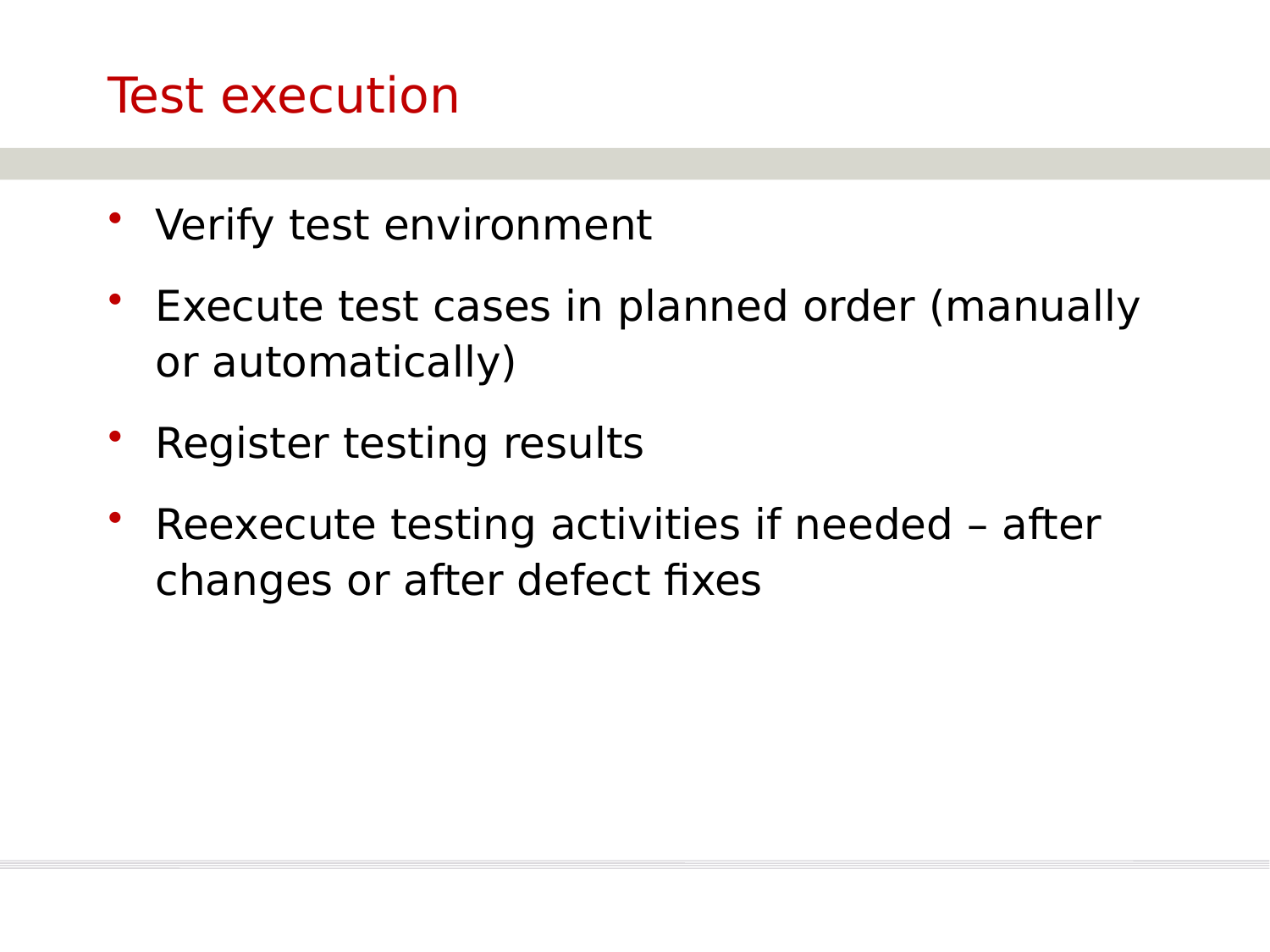

Test execution
Verify test environment
Execute test cases in planned order (manually or automatically)
Register testing results
Reexecute testing activities if needed – after changes or after defect fixes